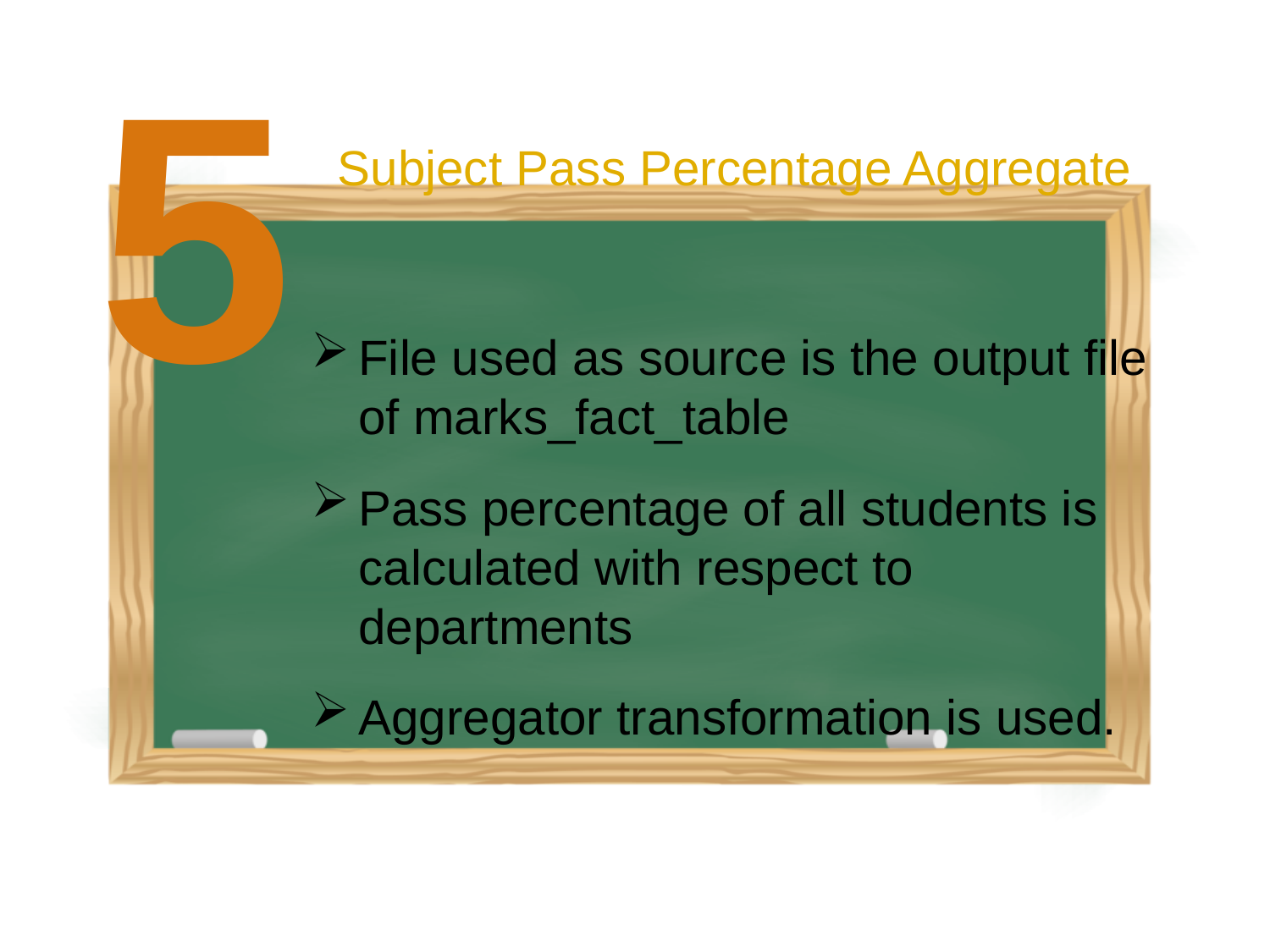

5
Subject Pass Percentage Aggregate
File used as source is the output file of marks_fact_table

Pass percentage of all students is calculated with respect to departments

Aggregator transformation is used.